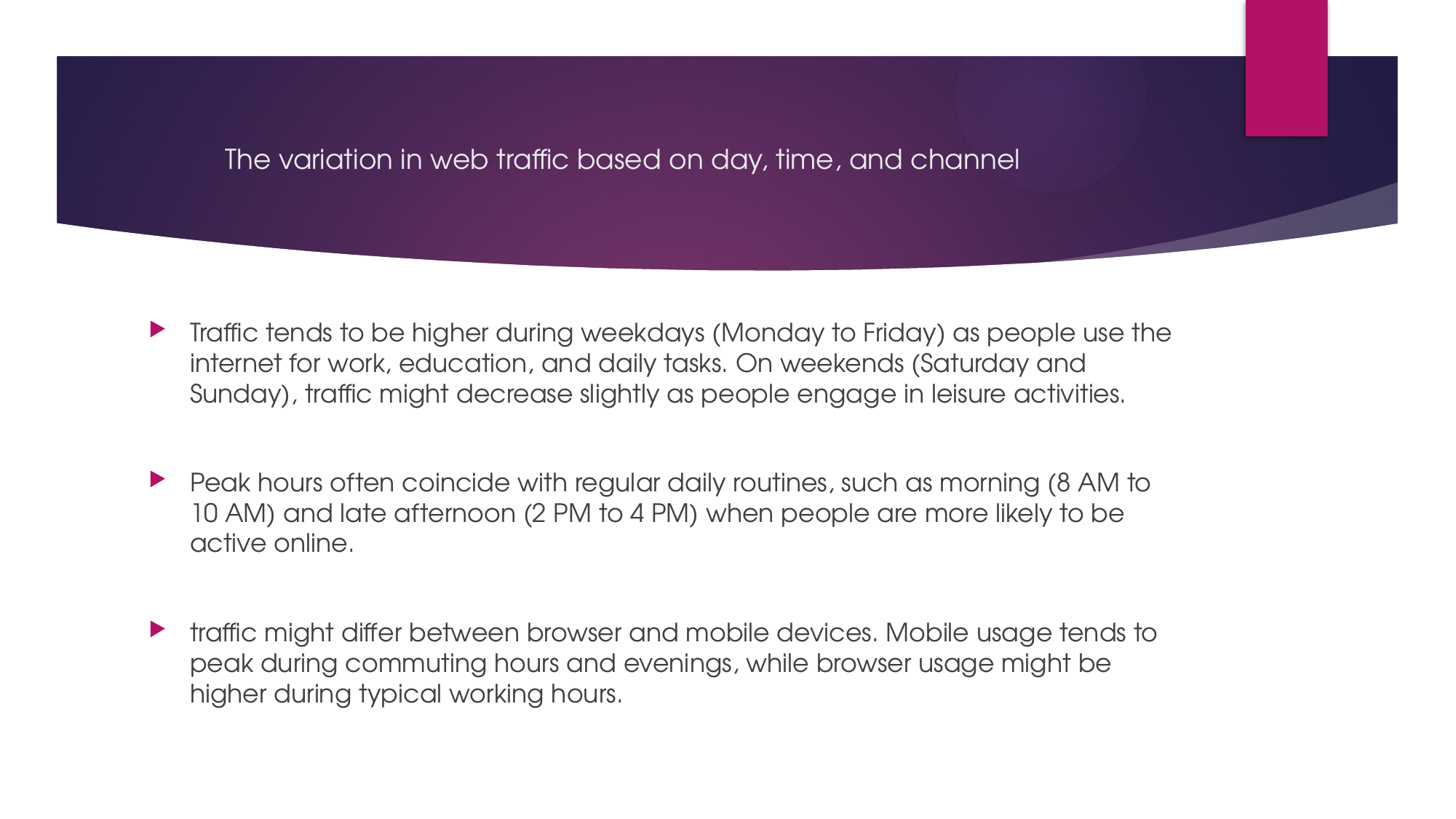

# The variation in web traffic based on day, time, and channel
Traffic tends to be higher during weekdays (Monday to Friday) as people use the internet for work, education, and daily tasks. On weekends (Saturday and Sunday), traffic might decrease slightly as people engage in leisure activities.

Peak hours often coincide with regular daily routines, such as morning (8 AM to 10 AM) and late afternoon (2 PM to 4 PM) when people are more likely to be active online.

traffic might differ between browser and mobile devices. Mobile usage tends to peak during commuting hours and evenings, while browser usage might be higher during typical working hours.